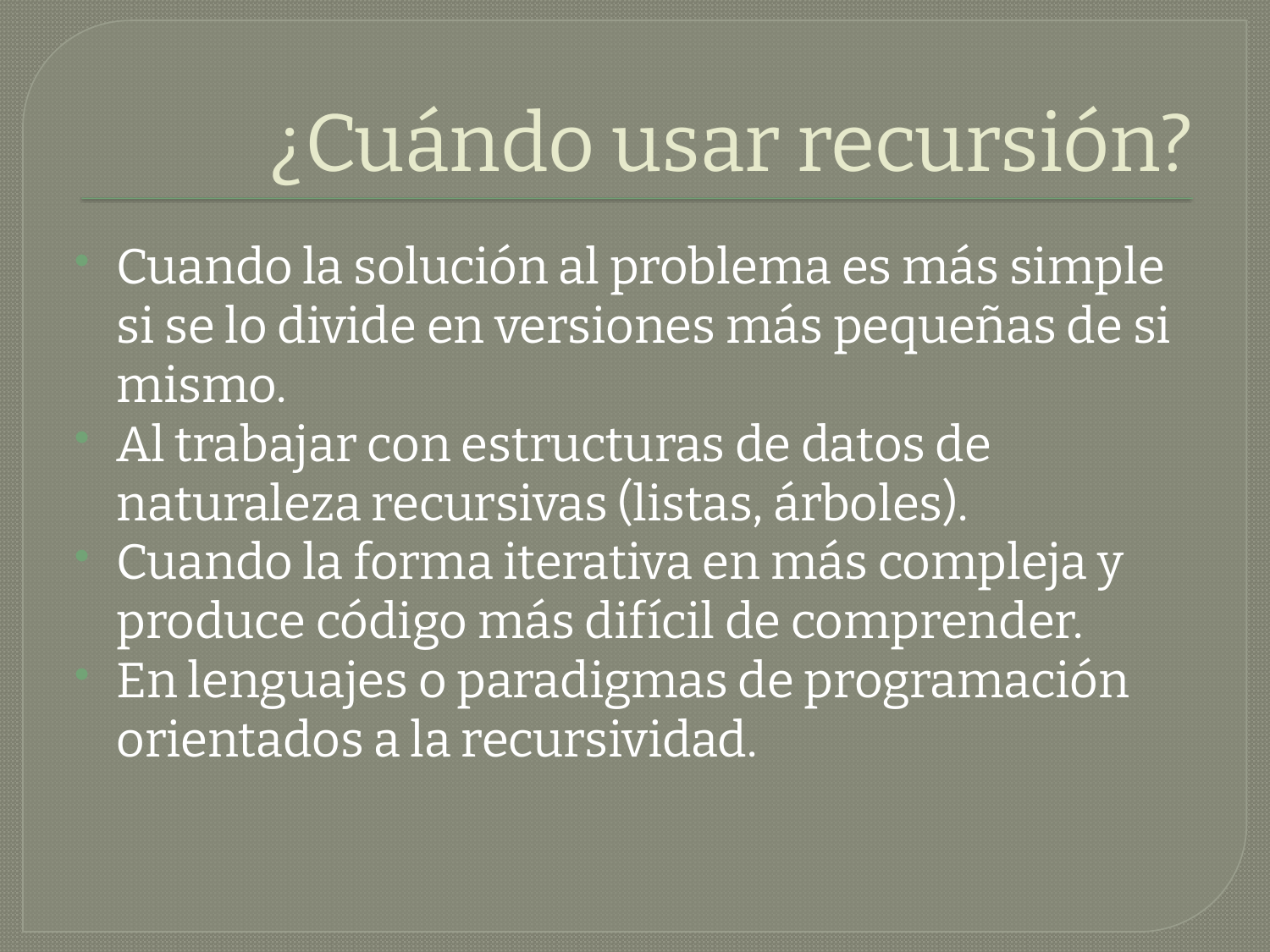

# ¿Cuándo usar recursión?
Cuando la solución al problema es más simple si se lo divide en versiones más pequeñas de si mismo.
Al trabajar con estructuras de datos de naturaleza recursivas (listas, árboles).
Cuando la forma iterativa en más compleja y produce código más difícil de comprender.
En lenguajes o paradigmas de programación orientados a la recursividad.